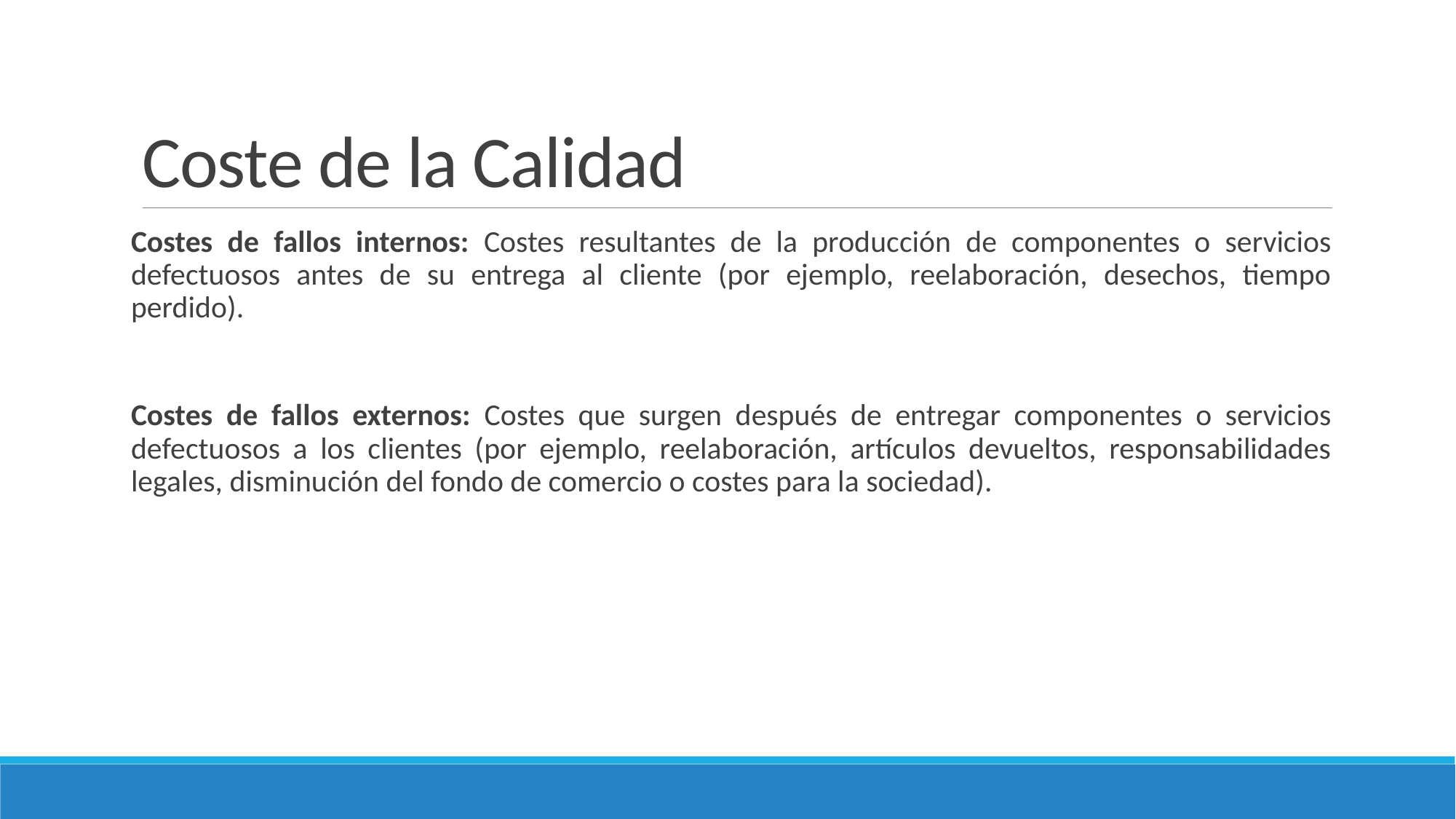

# Coste de la Calidad
Costes de fallos internos: Costes resultantes de la producción de componentes o servicios defectuosos antes de su entrega al cliente (por ejemplo, reelaboración, desechos, tiempo perdido).

Costes de fallos externos: Costes que surgen después de entregar componentes o servicios defectuosos a los clientes (por ejemplo, reelaboración, artículos devueltos, responsabilidades legales, disminución del fondo de comercio o costes para la sociedad).